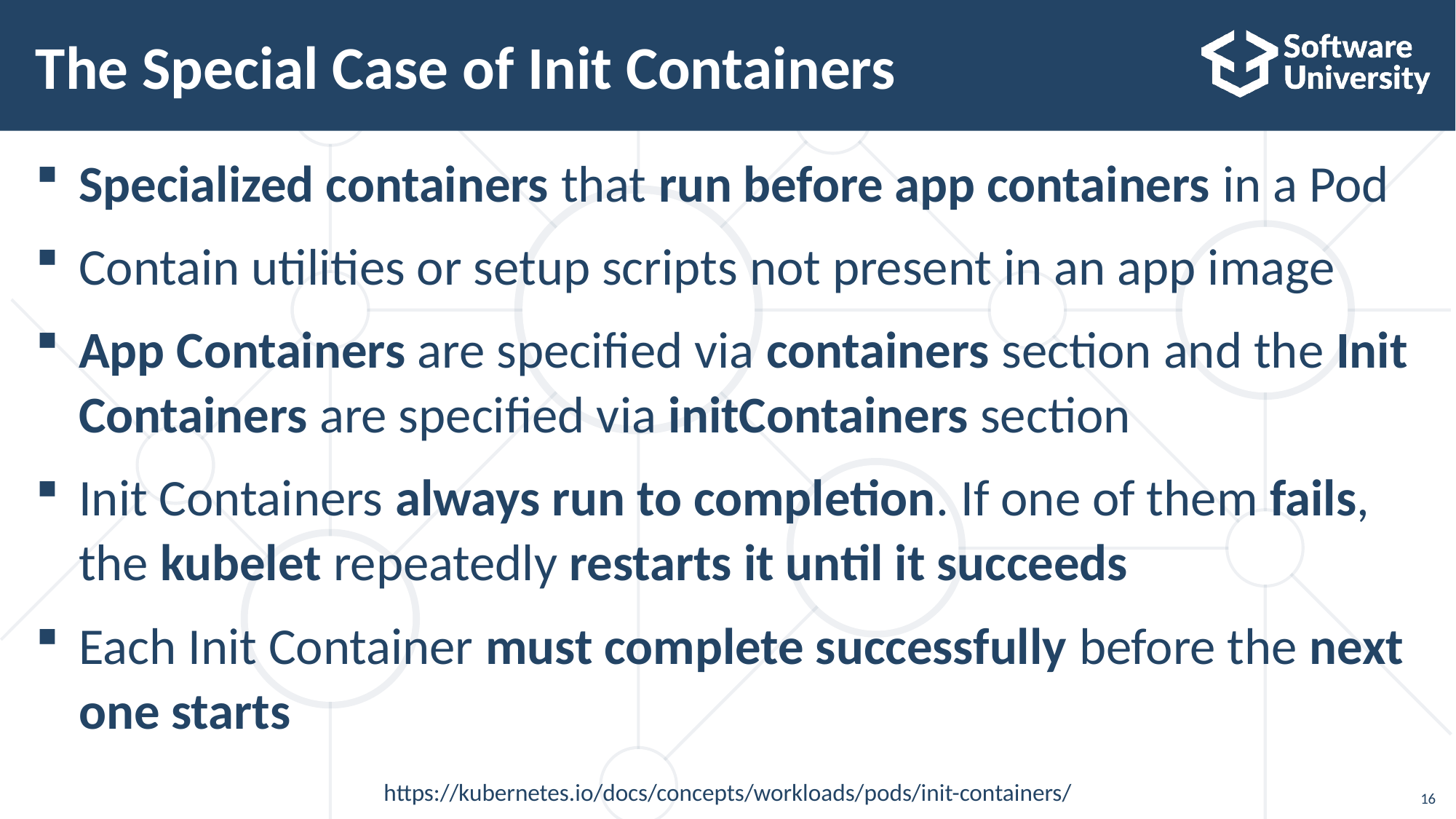

# The Special Case of Init Containers
Specialized containers that run before app containers in a Pod
Contain utilities or setup scripts not present in an app image
App Containers are specified via containers section and the Init Containers are specified via initContainers section
Init Containers always run to completion. If one of them fails, the kubelet repeatedly restarts it until it succeeds
Each Init Container must complete successfully before the next one starts
https://kubernetes.io/docs/concepts/workloads/pods/init-containers/
16